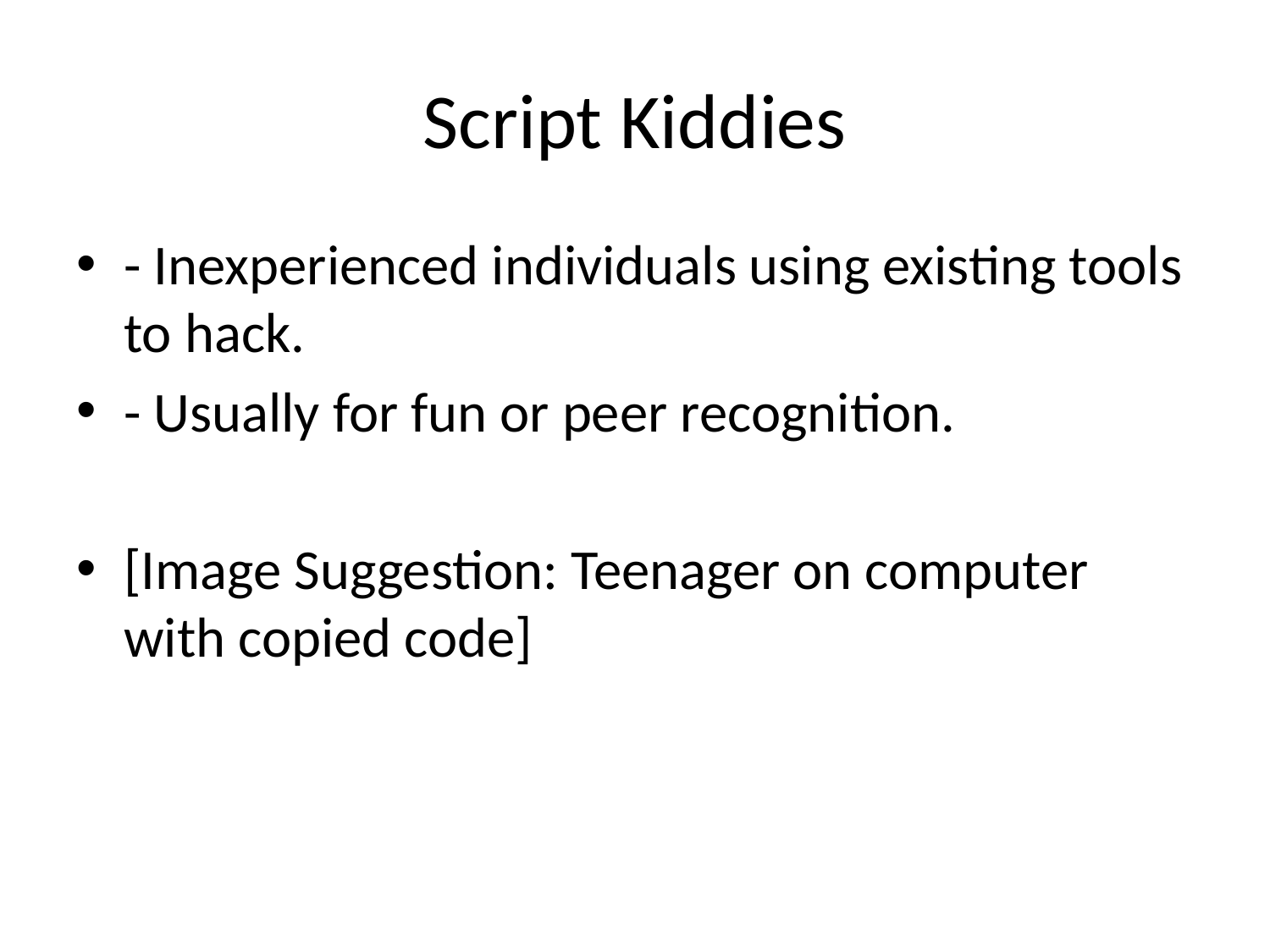

# Script Kiddies
- Inexperienced individuals using existing tools to hack.
- Usually for fun or peer recognition.

[Image Suggestion: Teenager on computer with copied code]